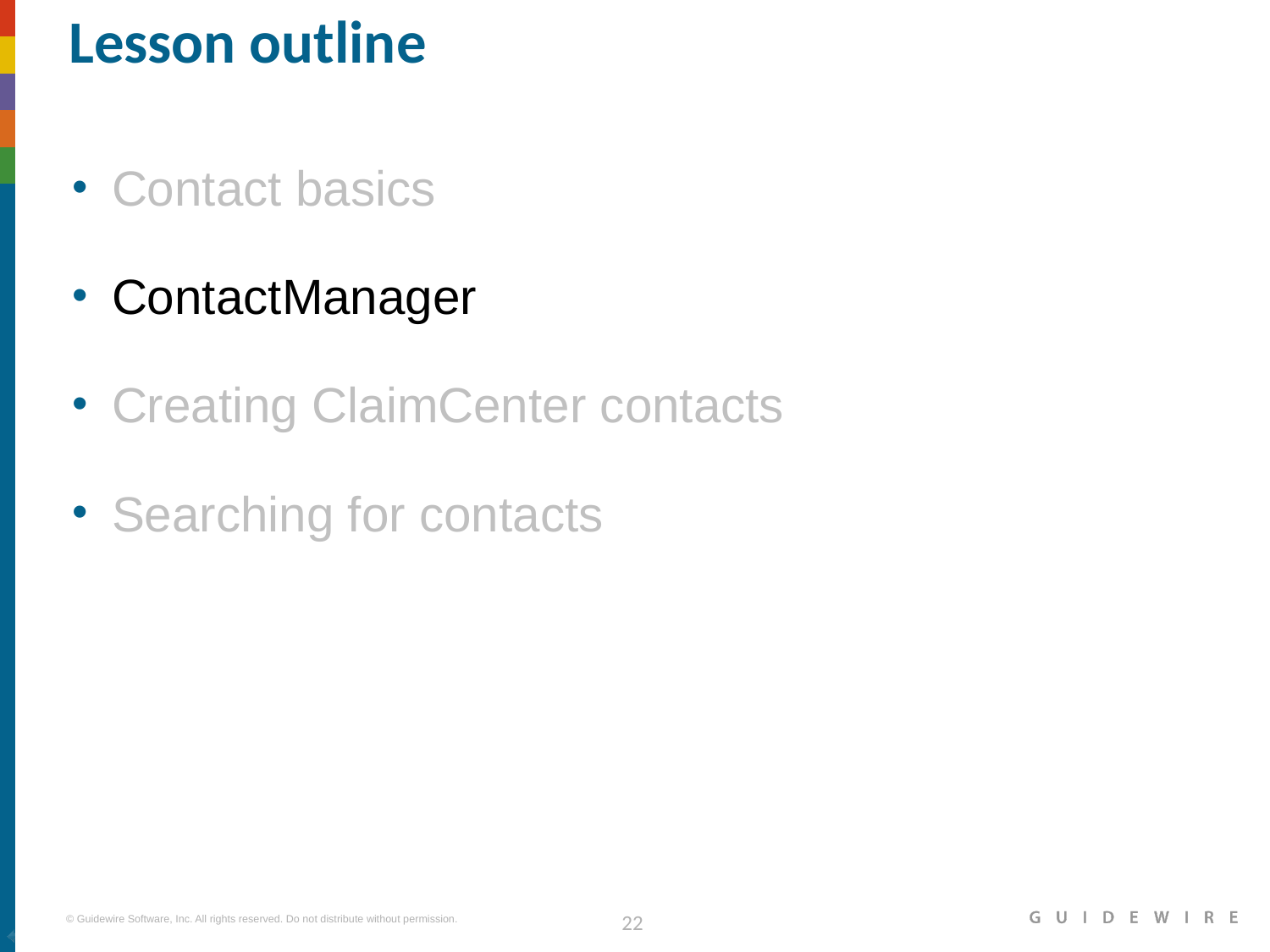

# Lesson outline
Contact basics
ContactManager
Creating ClaimCenter contacts
Searching for contacts
|EOS~022|